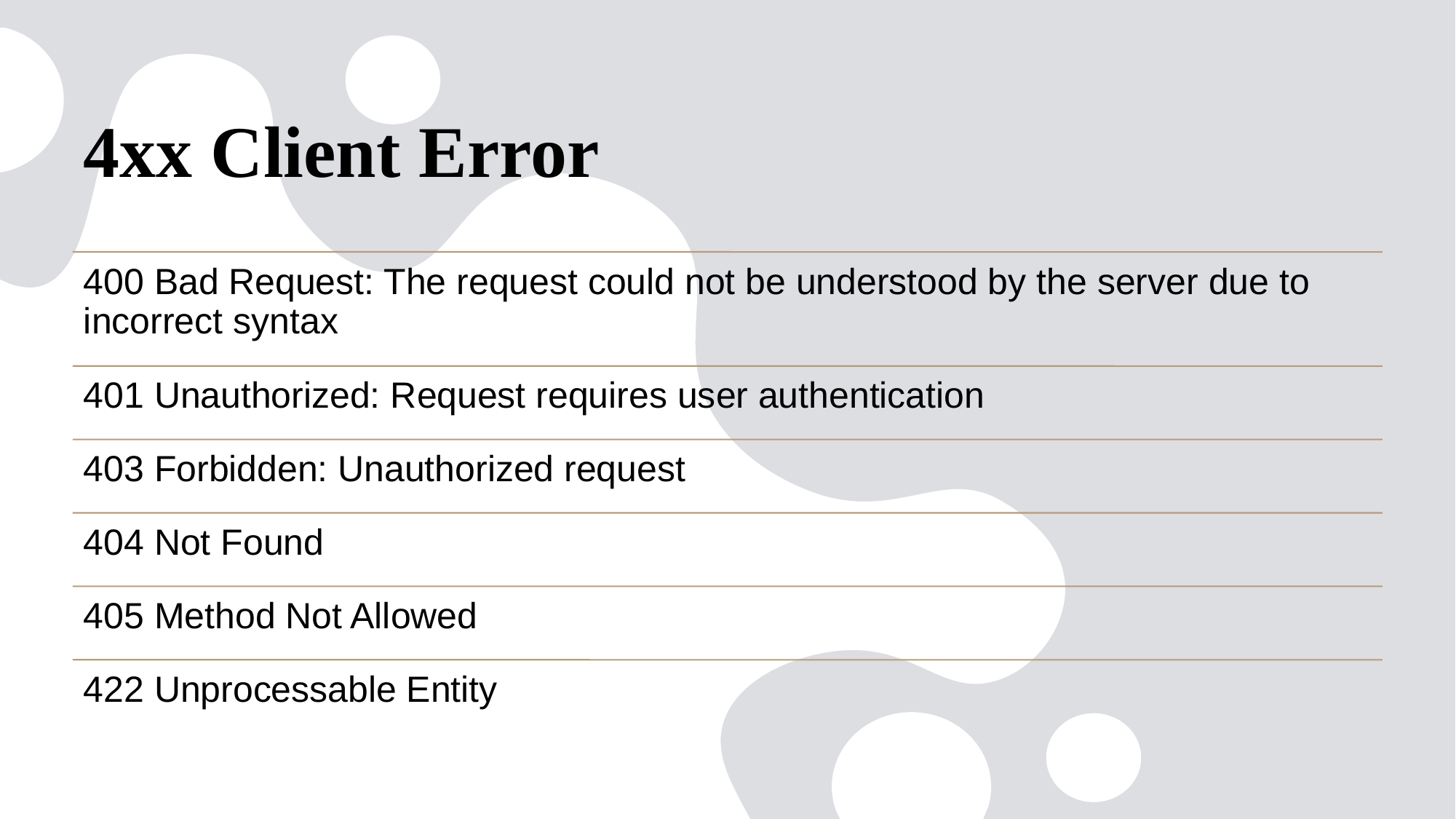

# 4xx Client Error
400 Bad Request: The request could not be understood by the server due to incorrect syntax
401 Unauthorized: Request requires user authentication
403 Forbidden: Unauthorized request
404 Not Found
405 Method Not Allowed
422 Unprocessable Entity